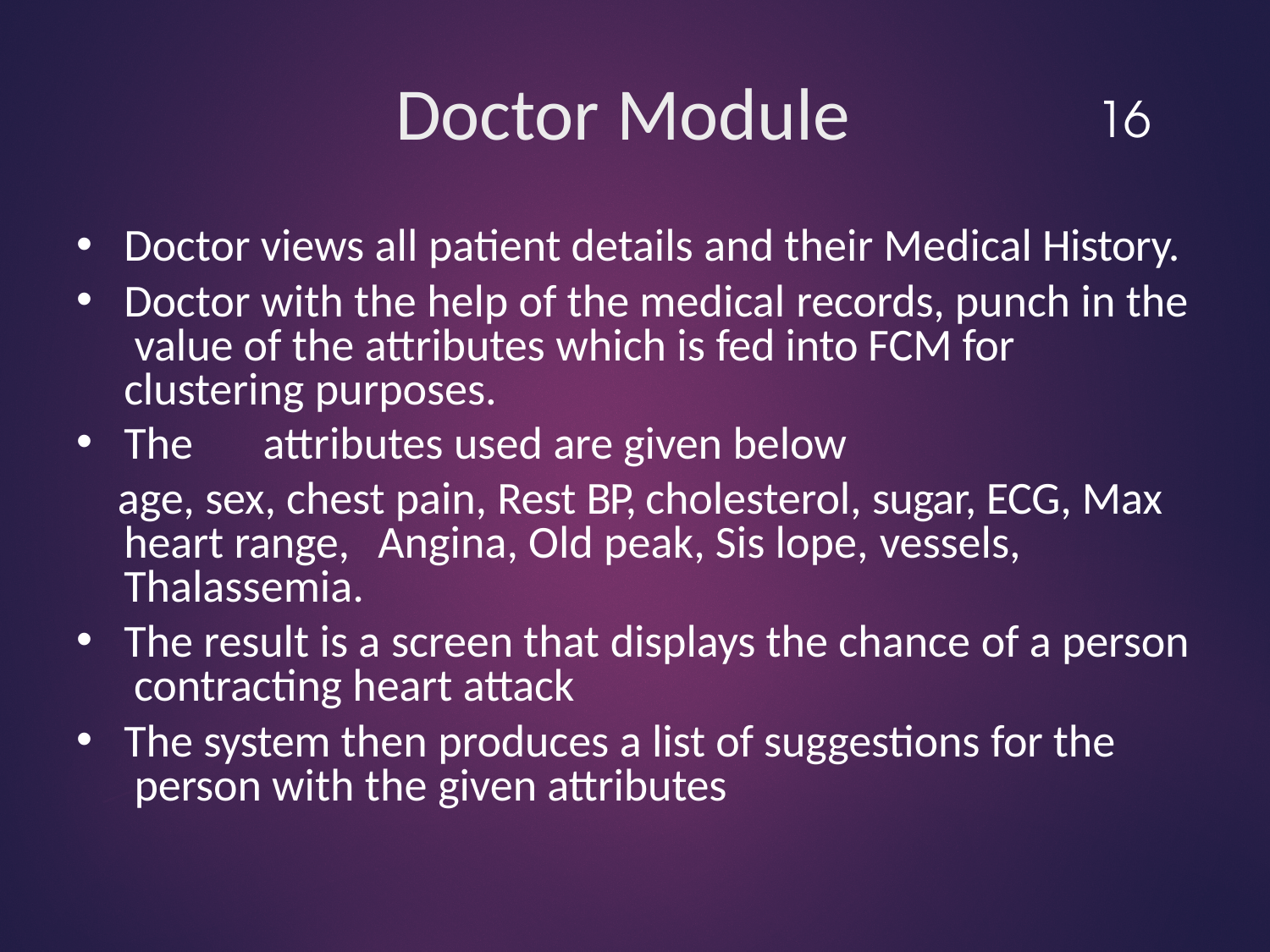

16
# Doctor Module
Doctor views all patient details and their Medical History.
Doctor with the help of the medical records, punch in the  value of the attributes which is fed into FCM for  clustering purposes.
The	attributes used are given below
age, sex, chest pain, Rest BP, cholesterol, sugar, ECG, Max  heart range,	Angina, Old peak, Sis lope, vessels,  Thalassemia.
The result is a screen that displays the chance of a person  contracting heart attack
The system then produces a list of suggestions for the  person with the given attributes